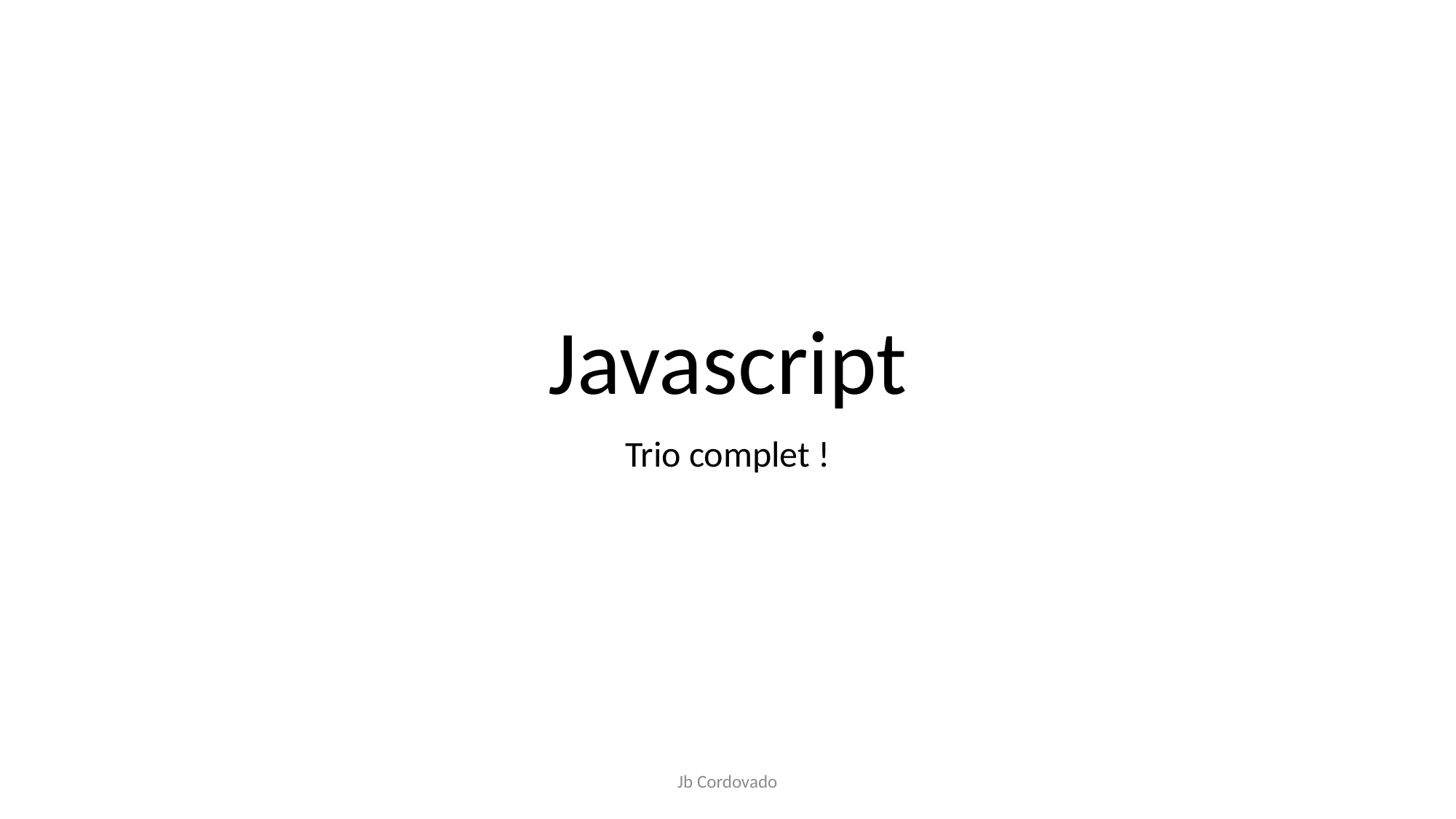

# Javascript
Trio complet !
Jb Cordovado